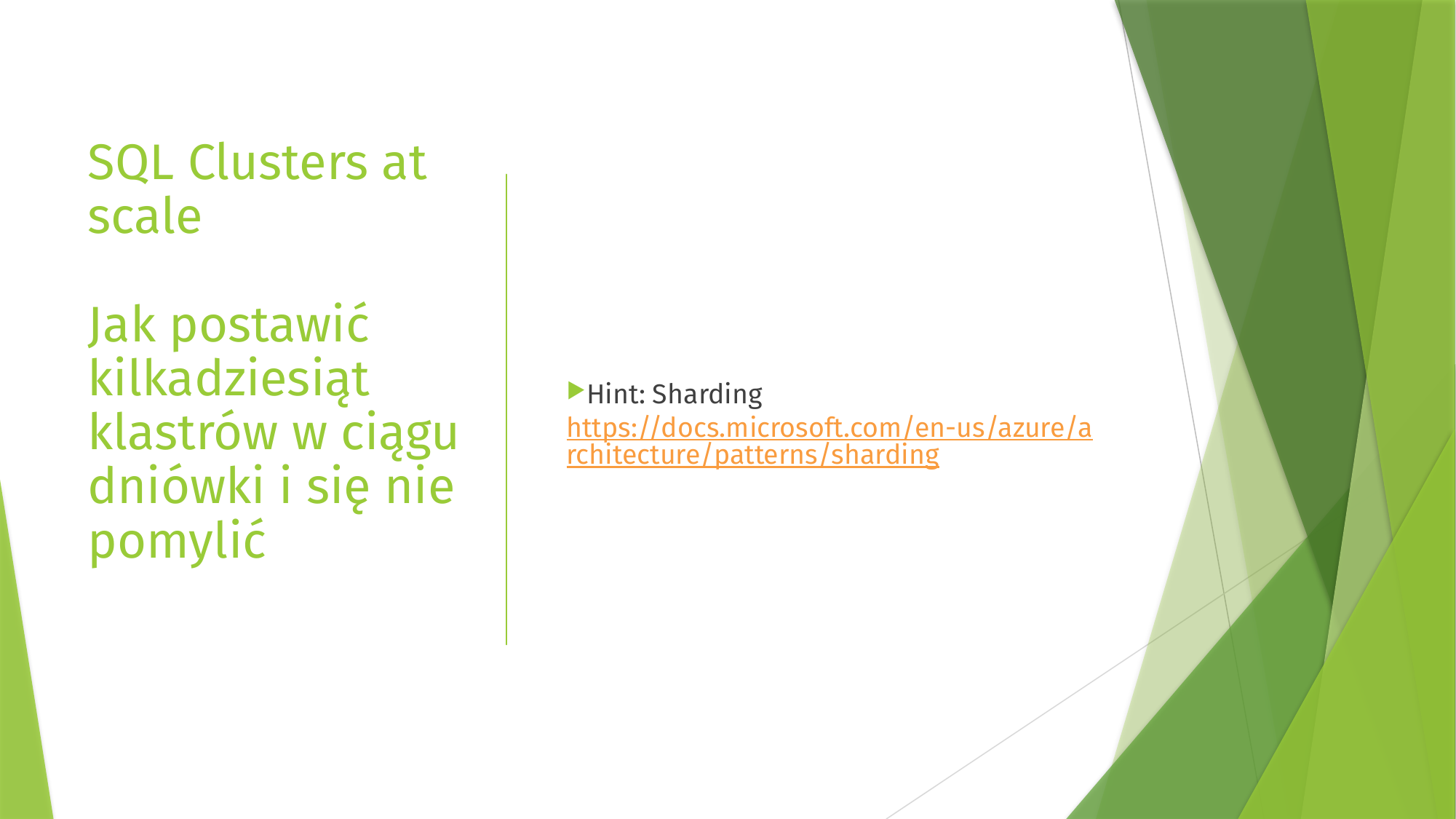

# SQL Clusters at scale Jak postawić kilkadziesiąt klastrów w ciągu dniówki i się nie pomylić
Hint: Sharding
https://docs.microsoft.com/en-us/azure/architecture/patterns/sharding